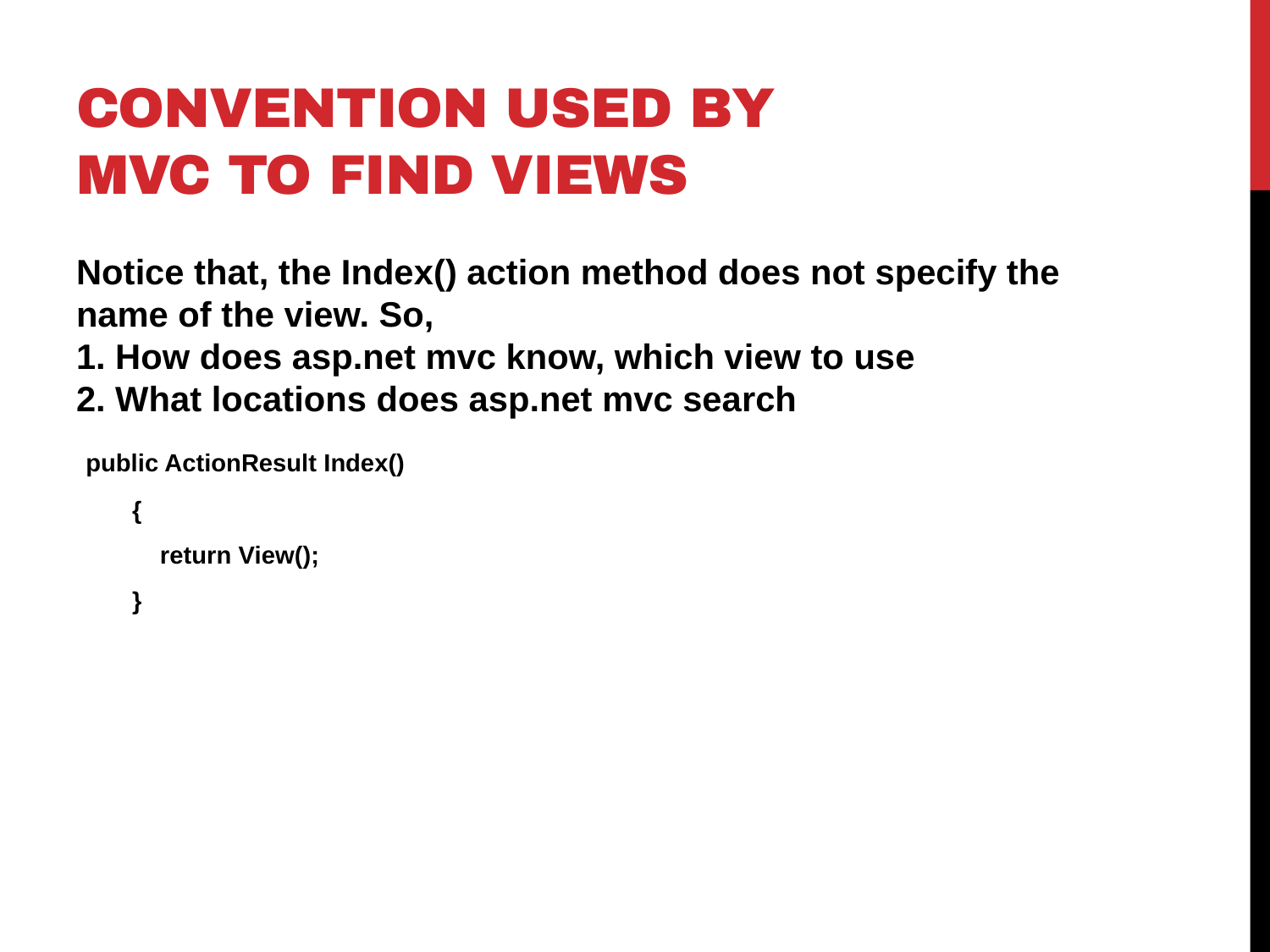

# Convention used by MVC to find views
Notice that, the Index() action method does not specify the name of the view. So, 
1. How does asp.net mvc know, which view to use
2. What locations does asp.net mvc search
 public ActionResult Index()
        {
            return View();
        }